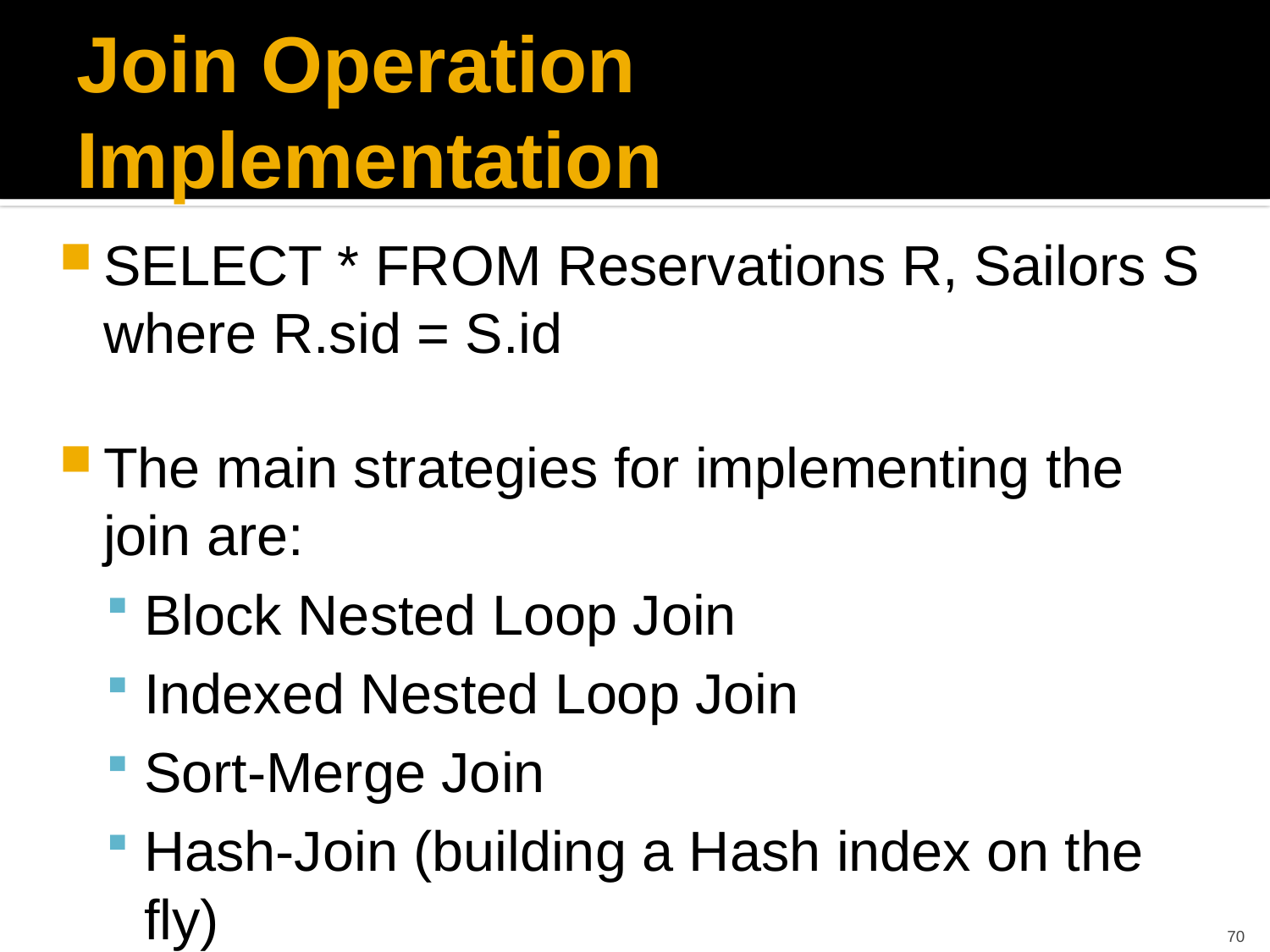

# Join Operation Implementation
SELECT * FROM Reservations R, Sailors S
where R.sid = S.id

The main strategies for implementing the join are:
Block Nested Loop Join
Indexed Nested Loop Join
Sort-Merge Join
Hash-Join (building a Hash index on the fly)

70